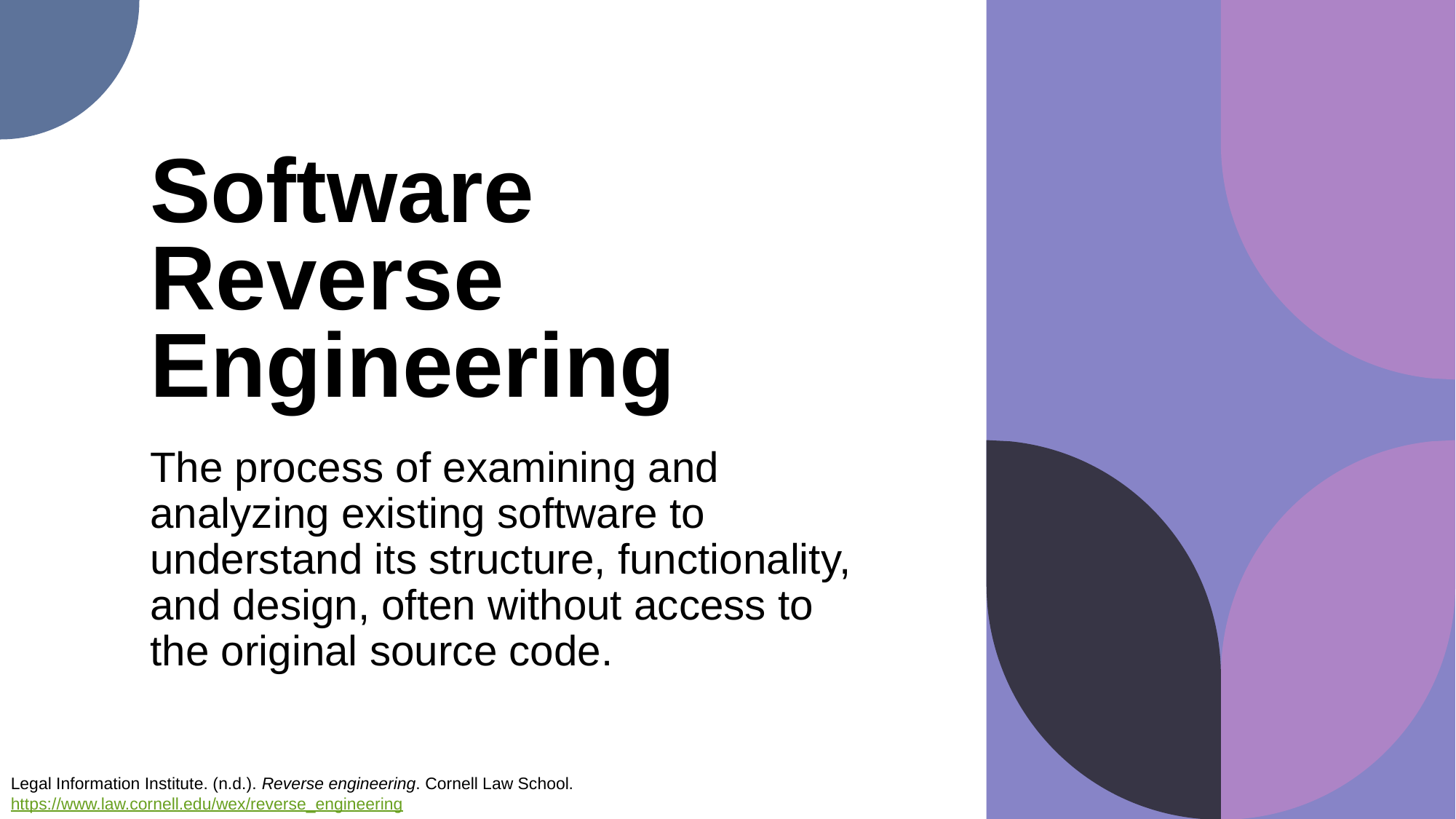

# Software Reverse Engineering
The process of examining and analyzing existing software to understand its structure, functionality, and design, often without access to the original source code.
Legal Information Institute. (n.d.). Reverse engineering. Cornell Law School. https://www.law.cornell.edu/wex/reverse_engineering